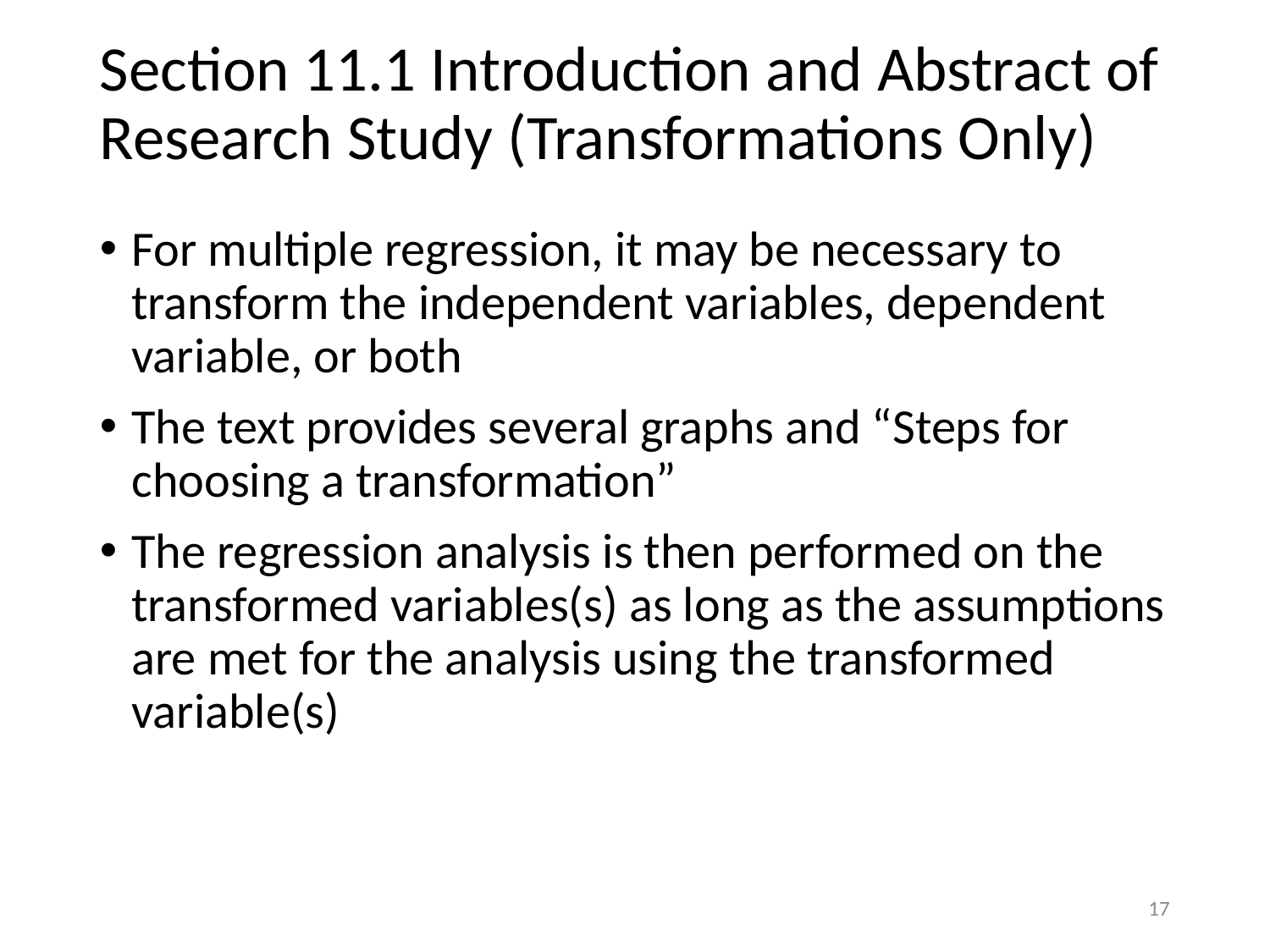

Section 11.1 Introduction and Abstract of Research Study (Transformations Only)
For multiple regression, it may be necessary to transform the independent variables, dependent variable, or both
The text provides several graphs and “Steps for choosing a transformation”
The regression analysis is then performed on the transformed variables(s) as long as the assumptions are met for the analysis using the transformed variable(s)
17